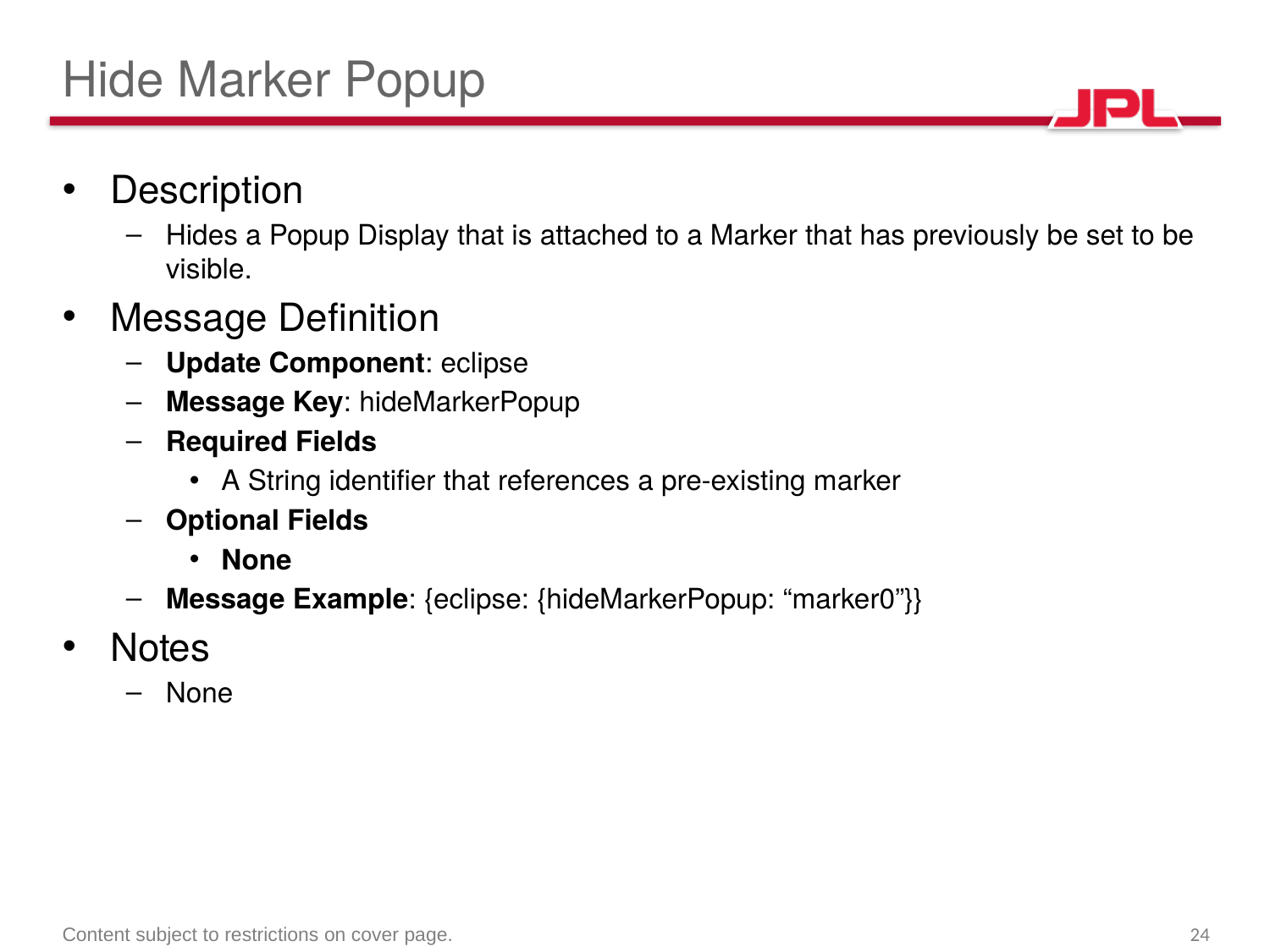

# Hide Marker Popup
Description
Hides a Popup Display that is attached to a Marker that has previously be set to be visible.
Message Definition
Update Component: eclipse
Message Key: hideMarkerPopup
Required Fields
A String identifier that references a pre-existing marker
Optional Fields
None
Message Example: {eclipse: {hideMarkerPopup: “marker0”}}
Notes
None
Content subject to restrictions on cover page.